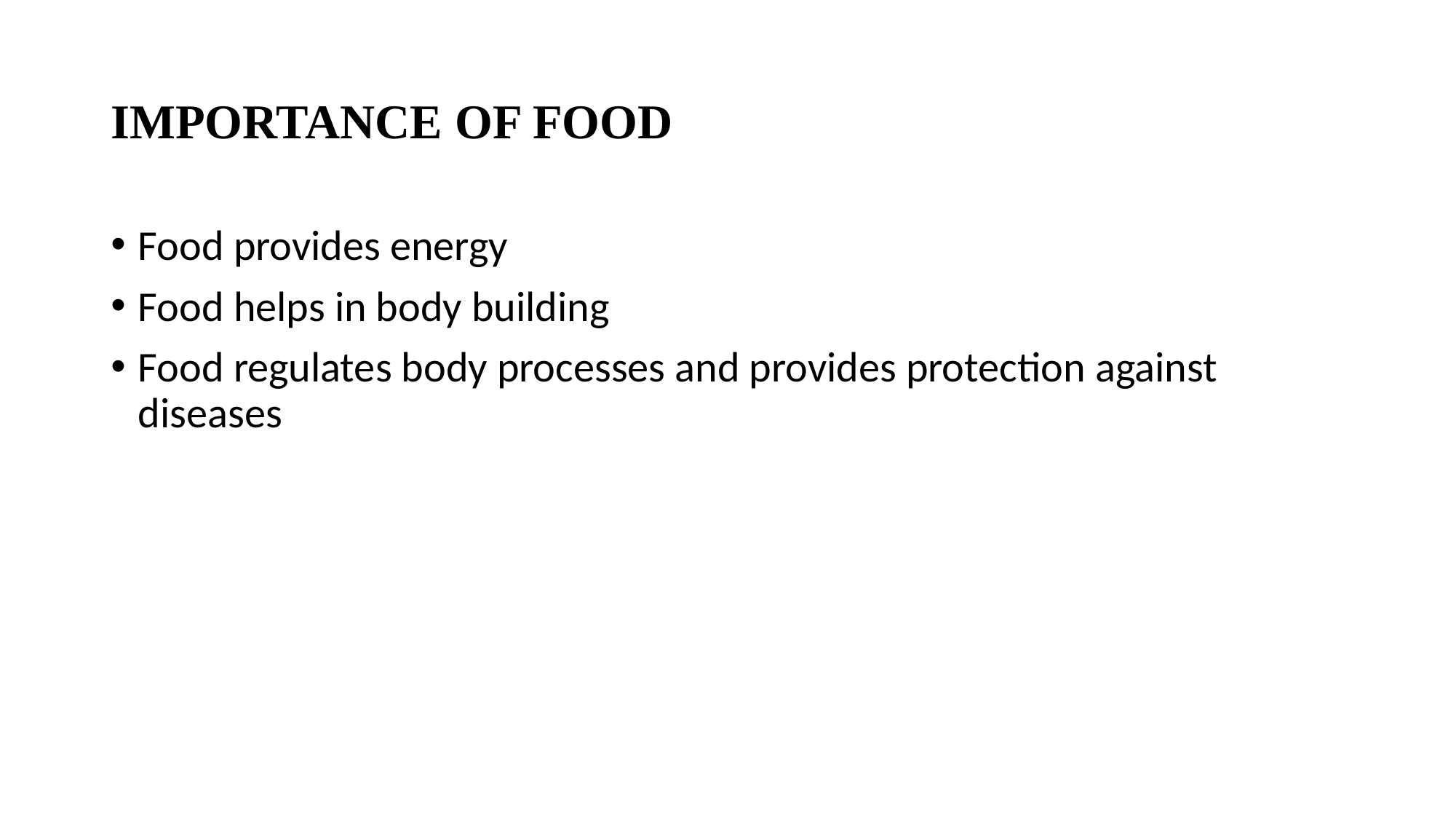

# IMPORTANCE OF FOOD
Food provides energy
Food helps in body building
Food regulates body processes and provides protection against diseases